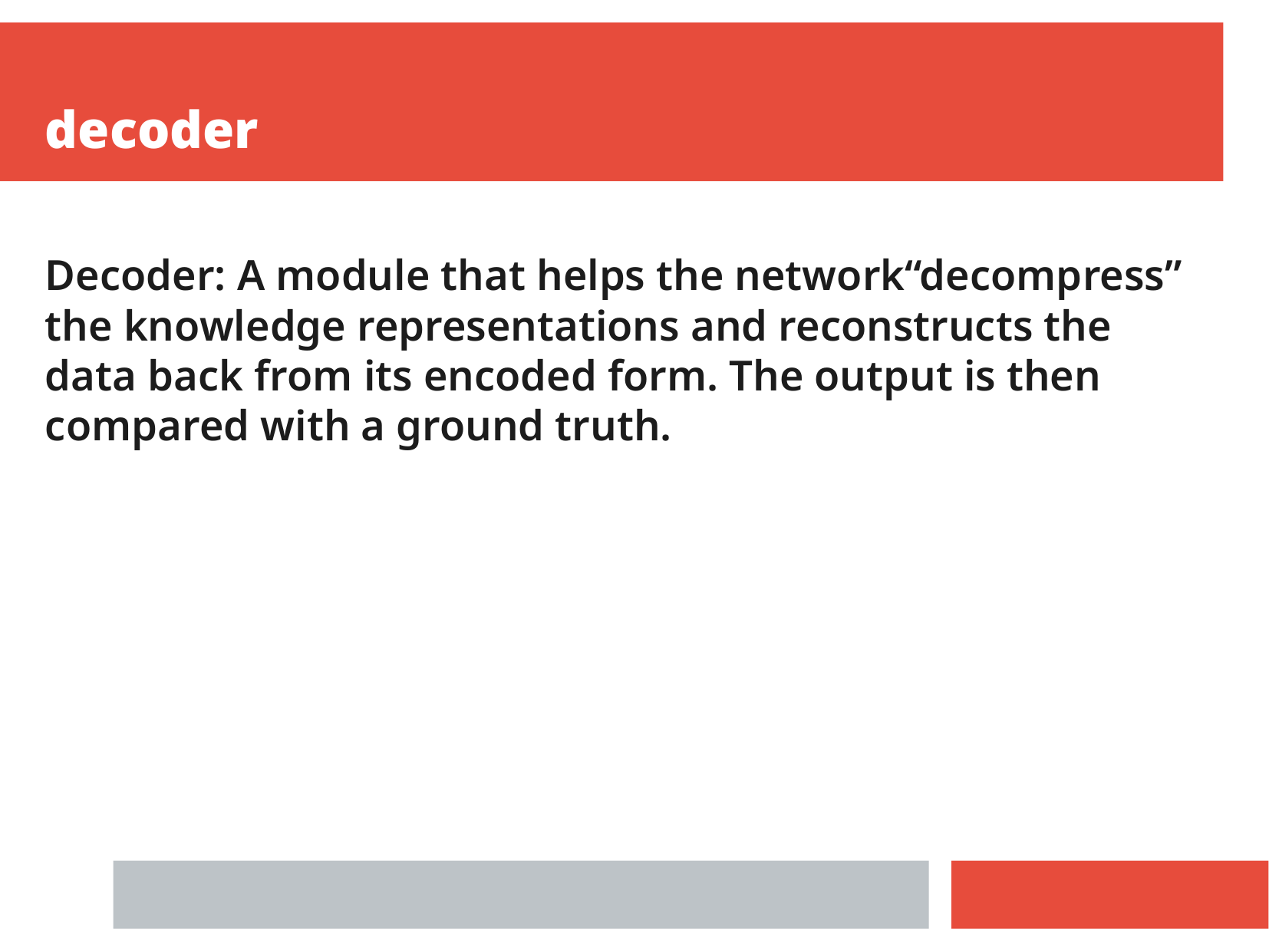

decoder
Decoder: A module that helps the network“decompress” the knowledge representations and reconstructs the data back from its encoded form. The output is then compared with a ground truth.